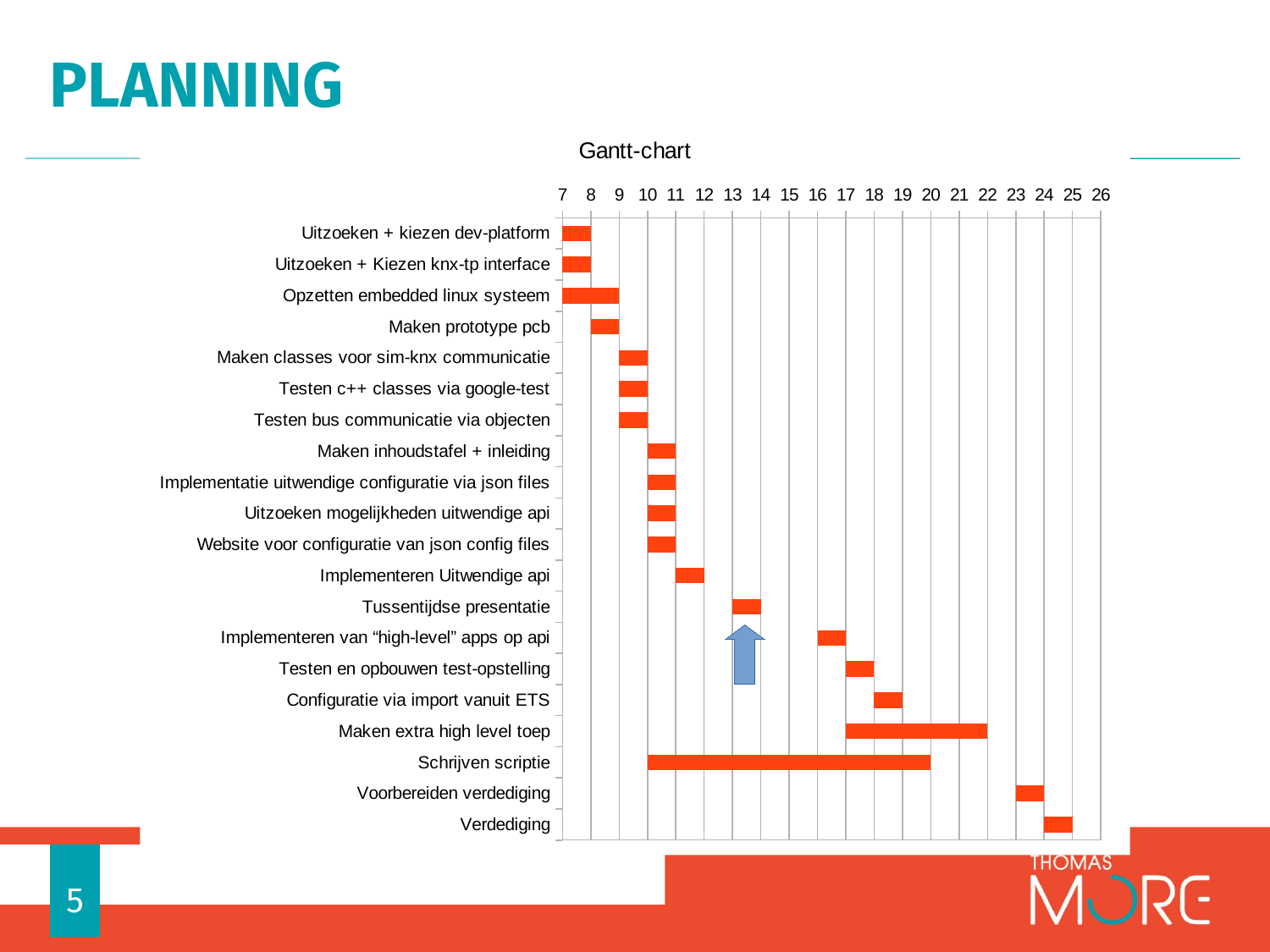

Planning

### Chart: Gantt-chart

| Category | start | length |
|---|---|---|
| Uitzoeken + kiezen dev-platform | 7.0 | 1.0 |
| Uitzoeken + Kiezen knx-tp interface | 7.0 | 1.0 |
| Opzetten embedded linux systeem | 7.0 | 2.0 |
| Maken prototype pcb | 8.0 | 1.0 |
| Maken classes voor sim-knx communicatie | 9.0 | 1.0 |
| Testen c++ classes via google-test | 9.0 | 1.0 |
| Testen bus communicatie via objecten | 9.0 | 1.0 |
| Maken inhoudstafel + inleiding | 10.0 | 1.0 |
| Implementatie uitwendige configuratie via json files | 10.0 | 1.0 |
| Uitzoeken mogelijkheden uitwendige api | 10.0 | 1.0 |
| Website voor configuratie van json config files | 10.0 | 1.0 |
| Implementeren Uitwendige api | 11.0 | 1.0 |
| Tussentijdse presentatie | 13.0 | 1.0 |
| Implementeren van “high-level” apps op api | 16.0 | 1.0 |
| Testen en opbouwen test-opstelling | 17.0 | 1.0 |
| Configuratie via import vanuit ETS | 18.0 | 1.0 |
| Maken extra high level toep | 17.0 | 5.0 |
| Schrijven scriptie | 10.0 | 10.0 |
| Voorbereiden verdediging | 23.0 | 1.0 |
| Verdediging | 24.0 | 1.0 |
5